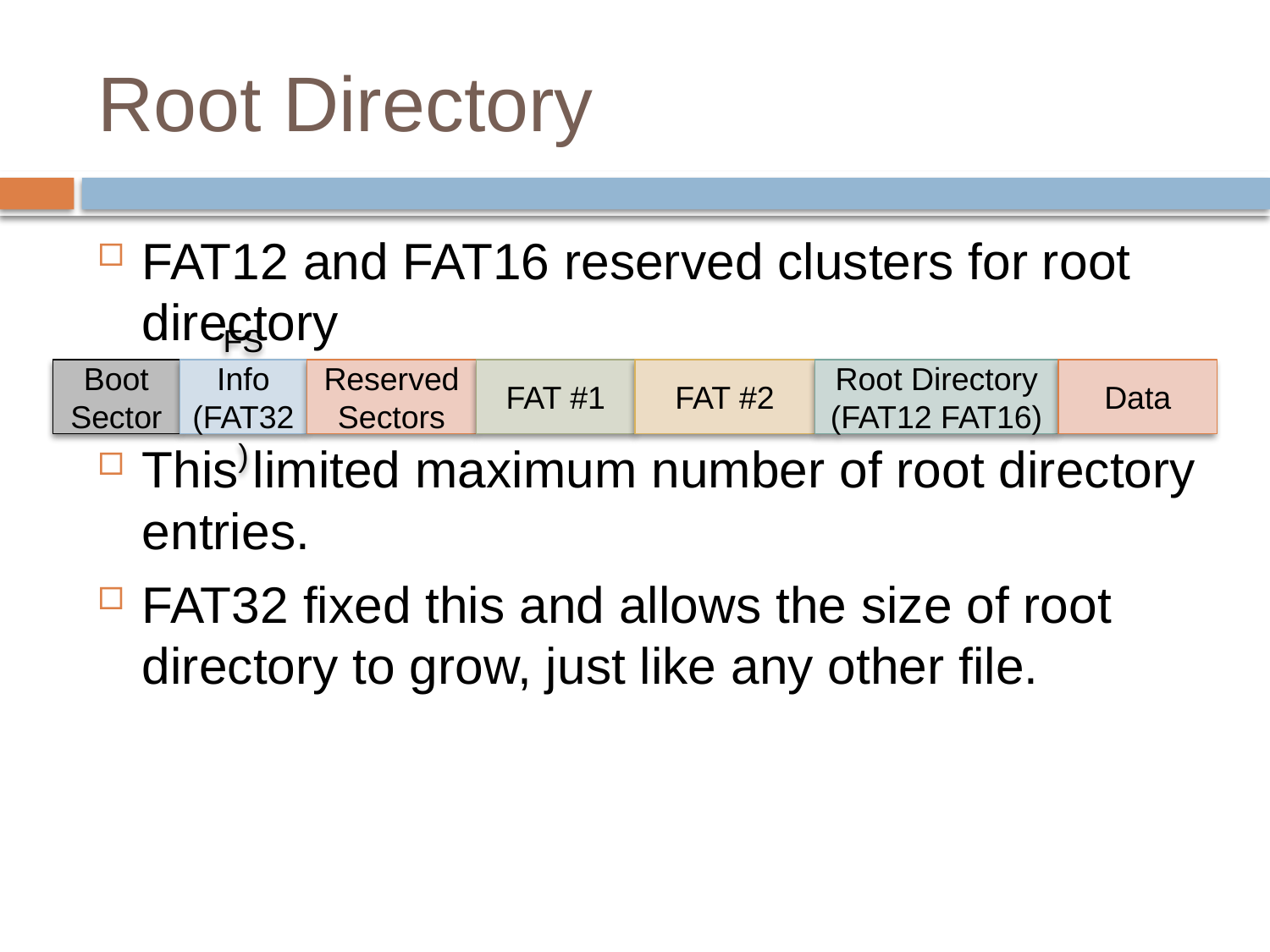

# Root Directory
FAT12 and FAT16 reserved clusters for root directory

This limited maximum number of root directory entries.
FAT32 fixed this and allows the size of root directory to grow, just like any other file.
Boot
Sector
FS Info
(FAT32)
Reserved
Sectors
FAT #1
FAT #2
Root Directory (FAT12 FAT16)
Data